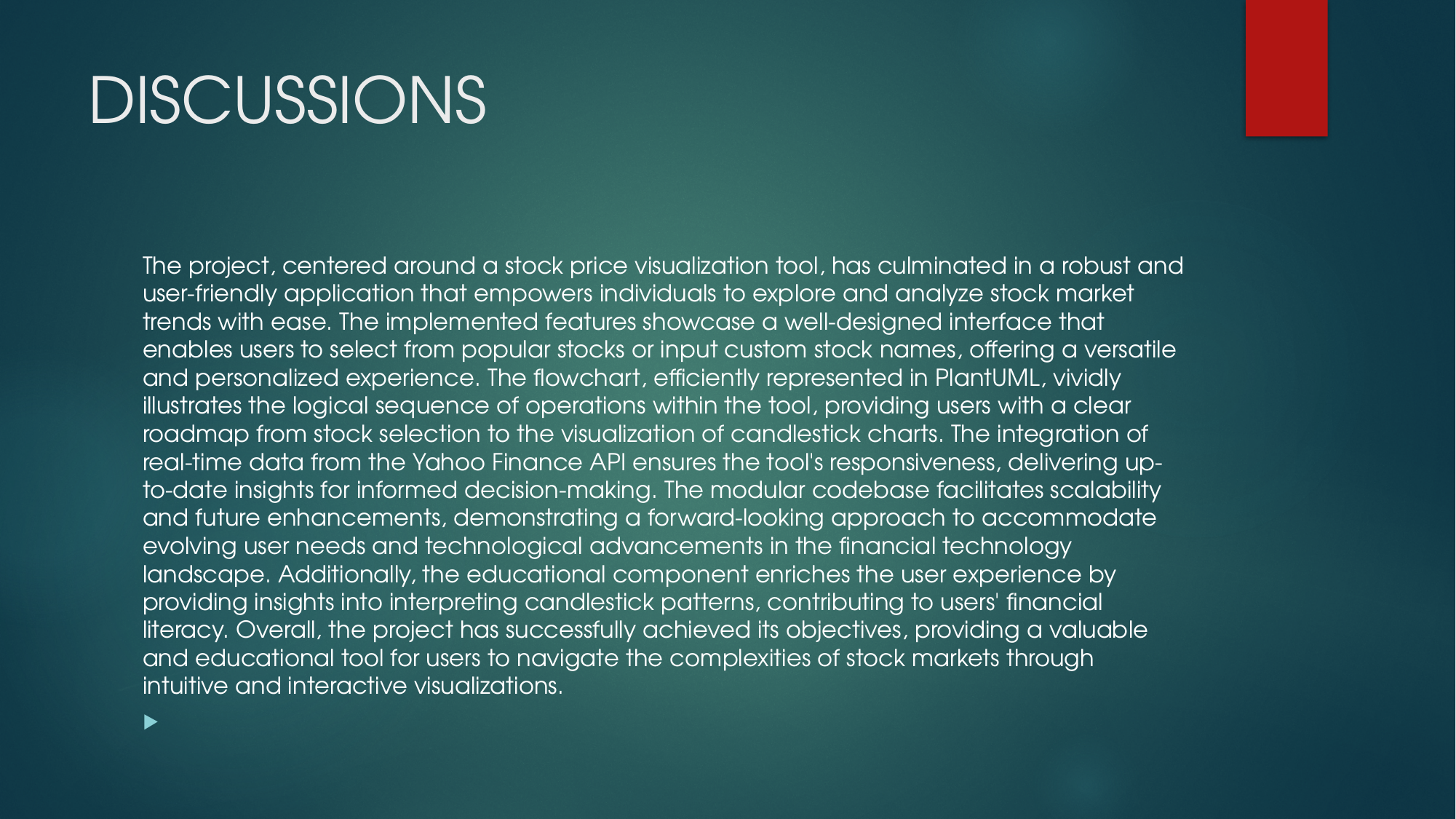

# DISCUSSIONS
The project, centered around a stock price visualization tool, has culminated in a robust and user-friendly application that empowers individuals to explore and analyze stock market trends with ease. The implemented features showcase a well-designed interface that enables users to select from popular stocks or input custom stock names, offering a versatile and personalized experience. The flowchart, efficiently represented in PlantUML, vividly illustrates the logical sequence of operations within the tool, providing users with a clear roadmap from stock selection to the visualization of candlestick charts. The integration of real-time data from the Yahoo Finance API ensures the tool's responsiveness, delivering up-to-date insights for informed decision-making. The modular codebase facilitates scalability and future enhancements, demonstrating a forward-looking approach to accommodate evolving user needs and technological advancements in the financial technology landscape. Additionally, the educational component enriches the user experience by providing insights into interpreting candlestick patterns, contributing to users' financial literacy. Overall, the project has successfully achieved its objectives, providing a valuable and educational tool for users to navigate the complexities of stock markets through intuitive and interactive visualizations.